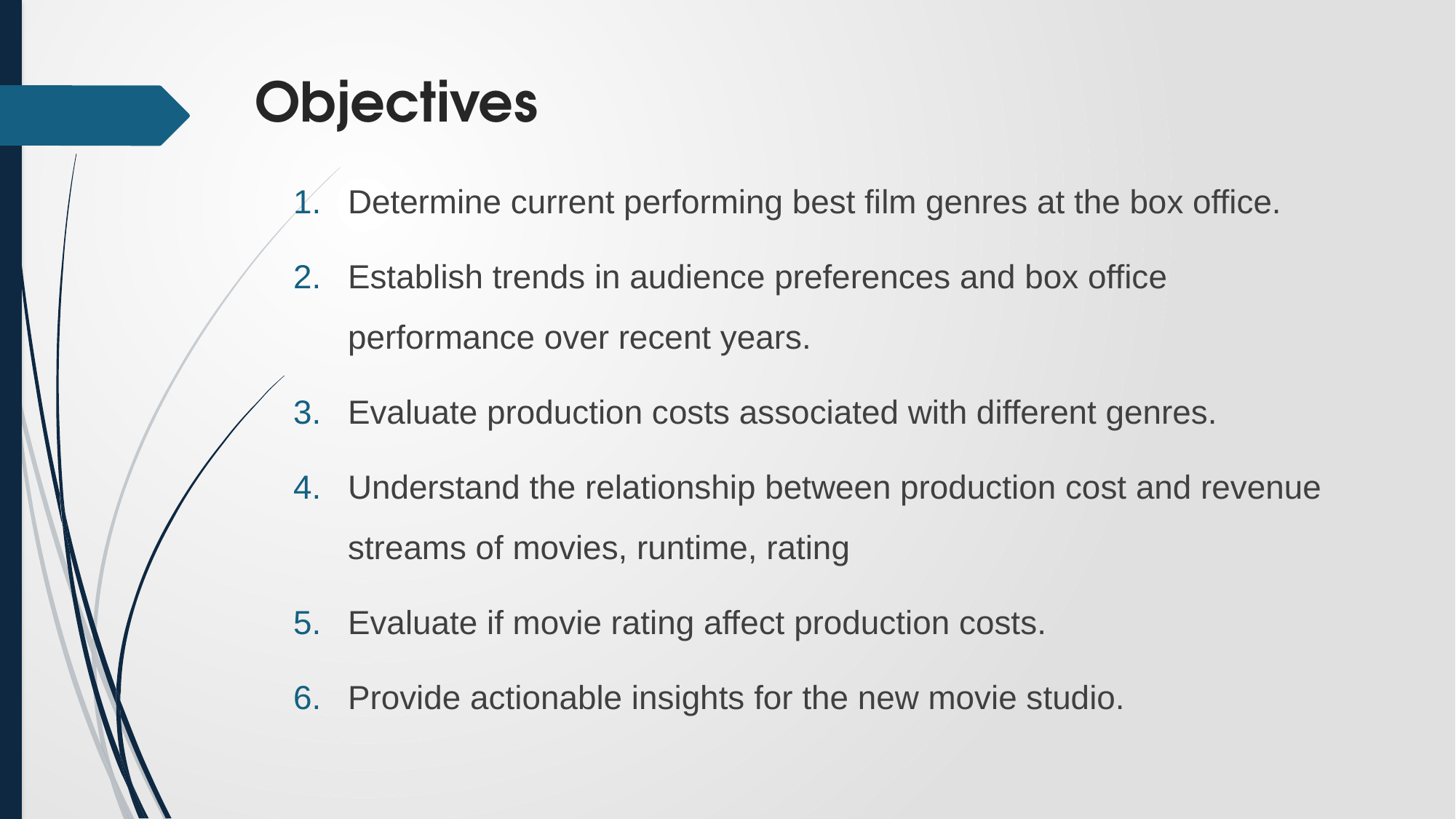

# Objectives
Determine current performing best film genres at the box office.
Establish trends in audience preferences and box office performance over recent years.
Evaluate production costs associated with different genres.
Understand the relationship between production cost and revenue streams of movies, runtime, rating
Evaluate if movie rating affect production costs.
Provide actionable insights for the new movie studio.